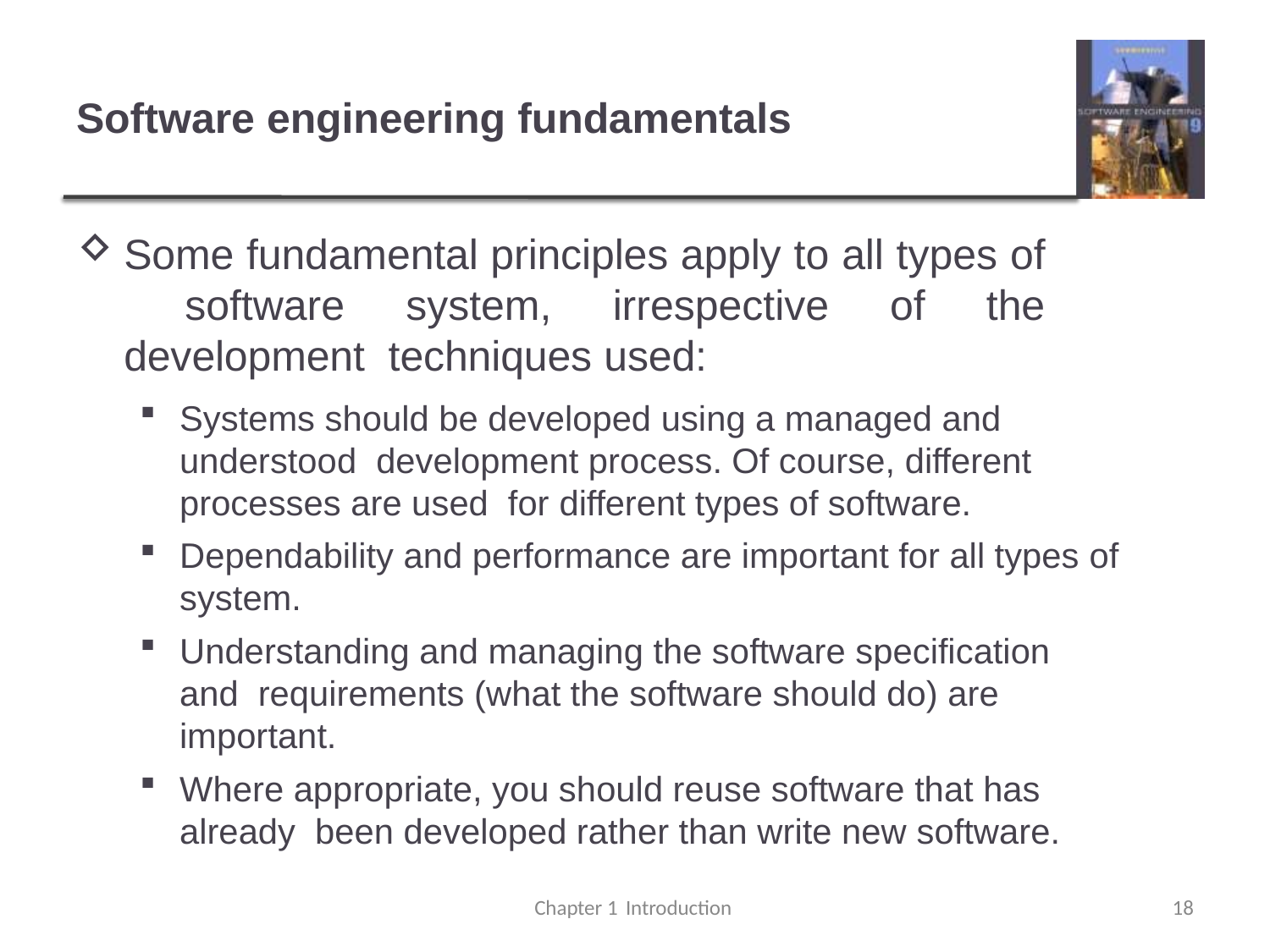

# Software engineering fundamentals
Some fundamental principles apply to all types of  software system, irrespective of the development  techniques used:
Systems should be developed using a managed and understood  development process. Of course, different processes are used  for different types of software.
Dependability and performance are important for all types of
system.
Understanding and managing the software specification and  requirements (what the software should do) are important.
Where appropriate, you should reuse software that has already  been developed rather than write new software.
Chapter 1 Introduction
18